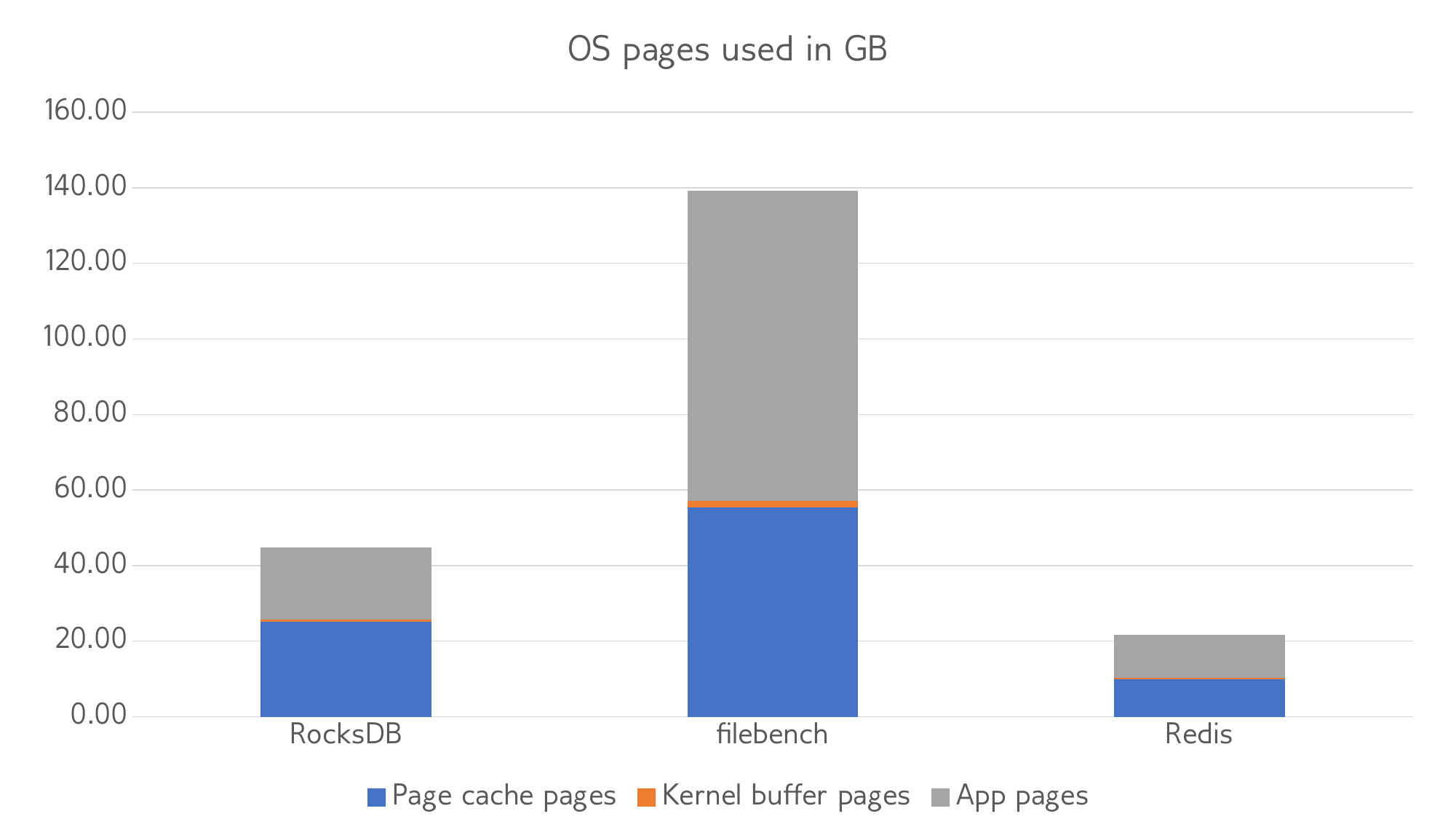

### Chart: OS pages used in GB

| Category | Page cache pages | Kernel buffer pages | App pages |
|---|---|---|---|
| RocksDB | 25.097625732421875 | 0.5438613891601562 | 19.073486328125 |
| filebench | 55.39197540283203 | 1.6568260192871094 | 82.09485626220703 |
| Redis | 10.002910614013672 | 0.23649978637695312 | 11.444091796875 |